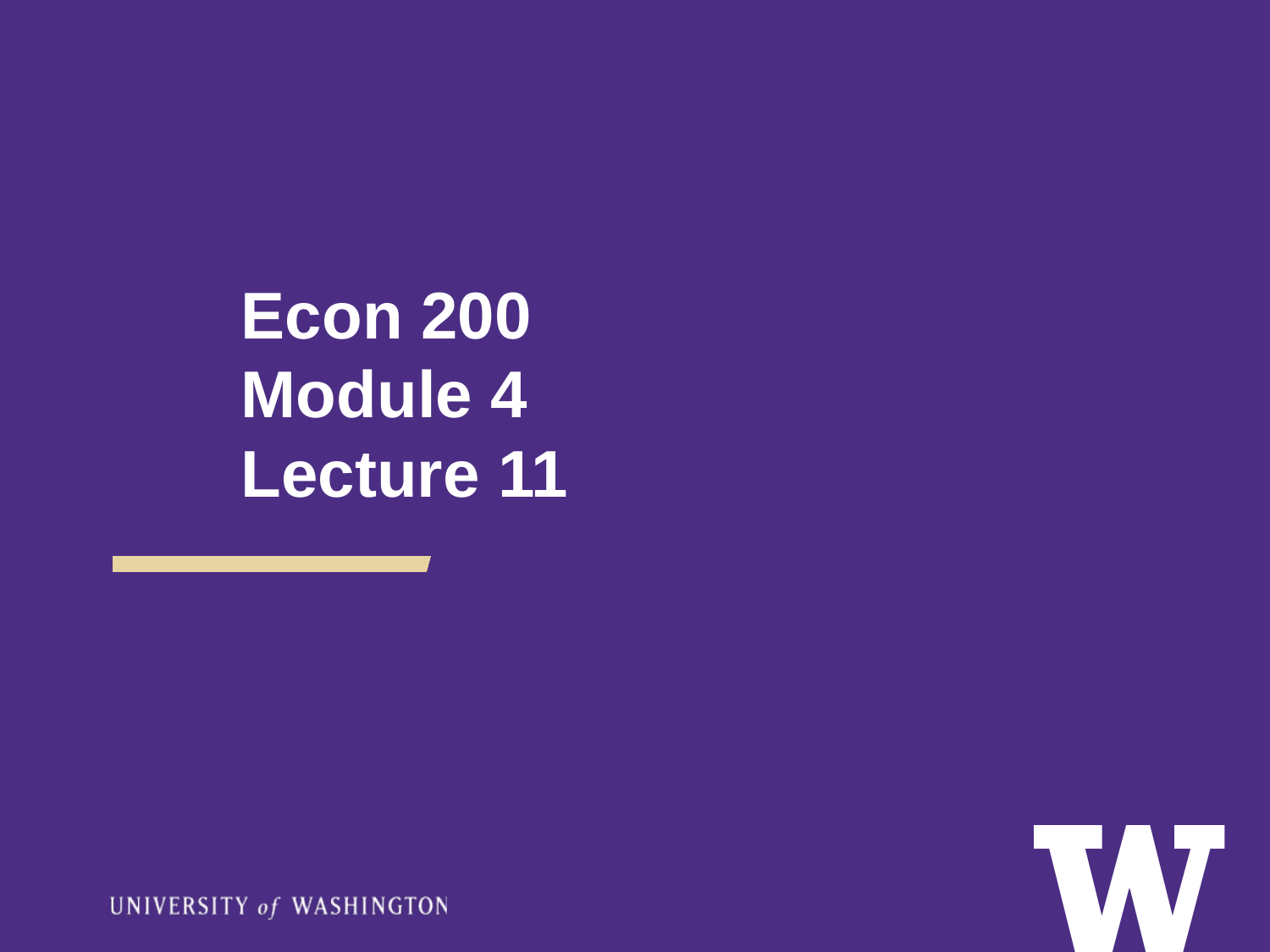

# Econ 200 Module 4 Lecture 11